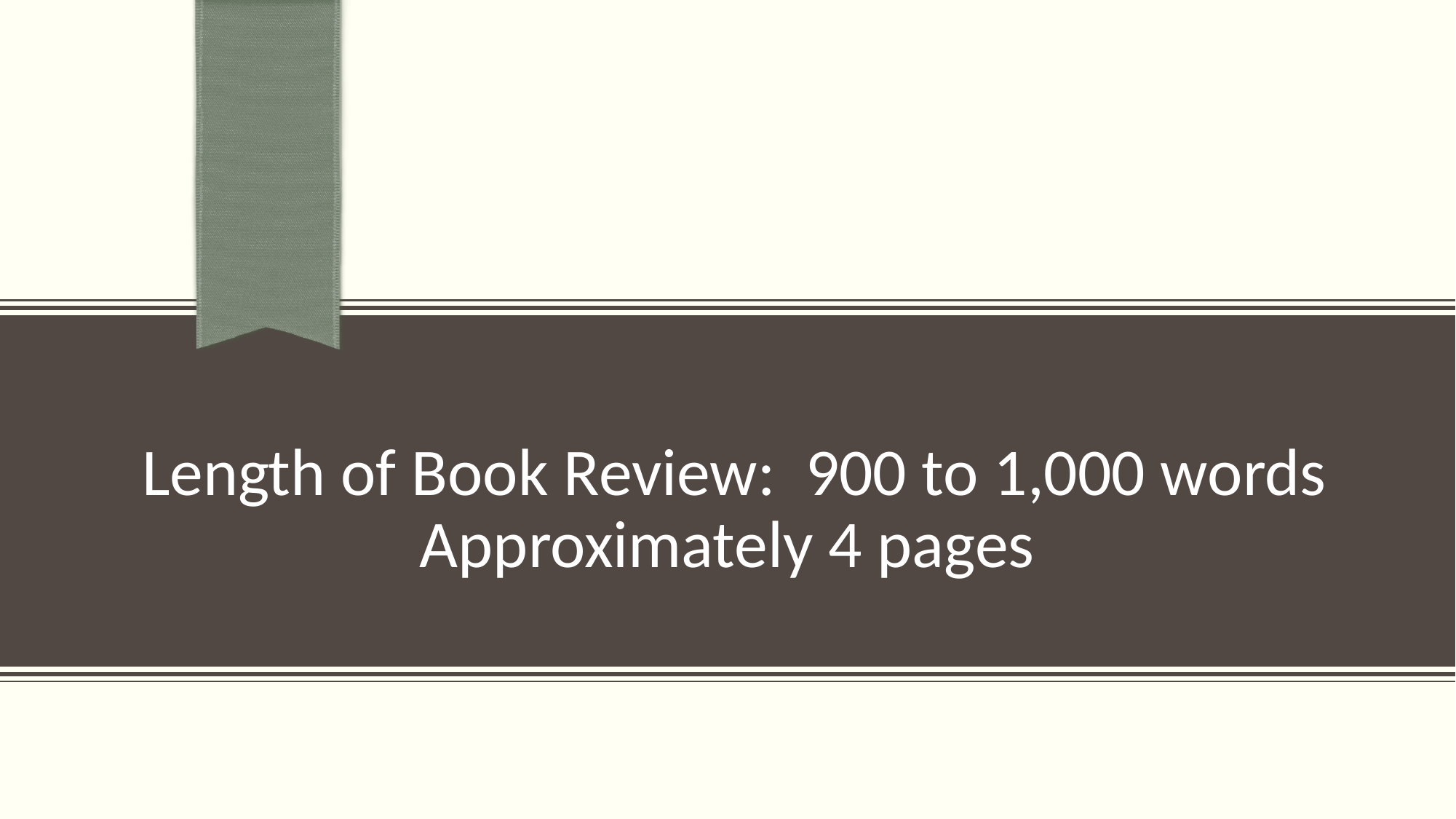

# Length of Book Review:  900 to 1,000 words Approximately 4 pages